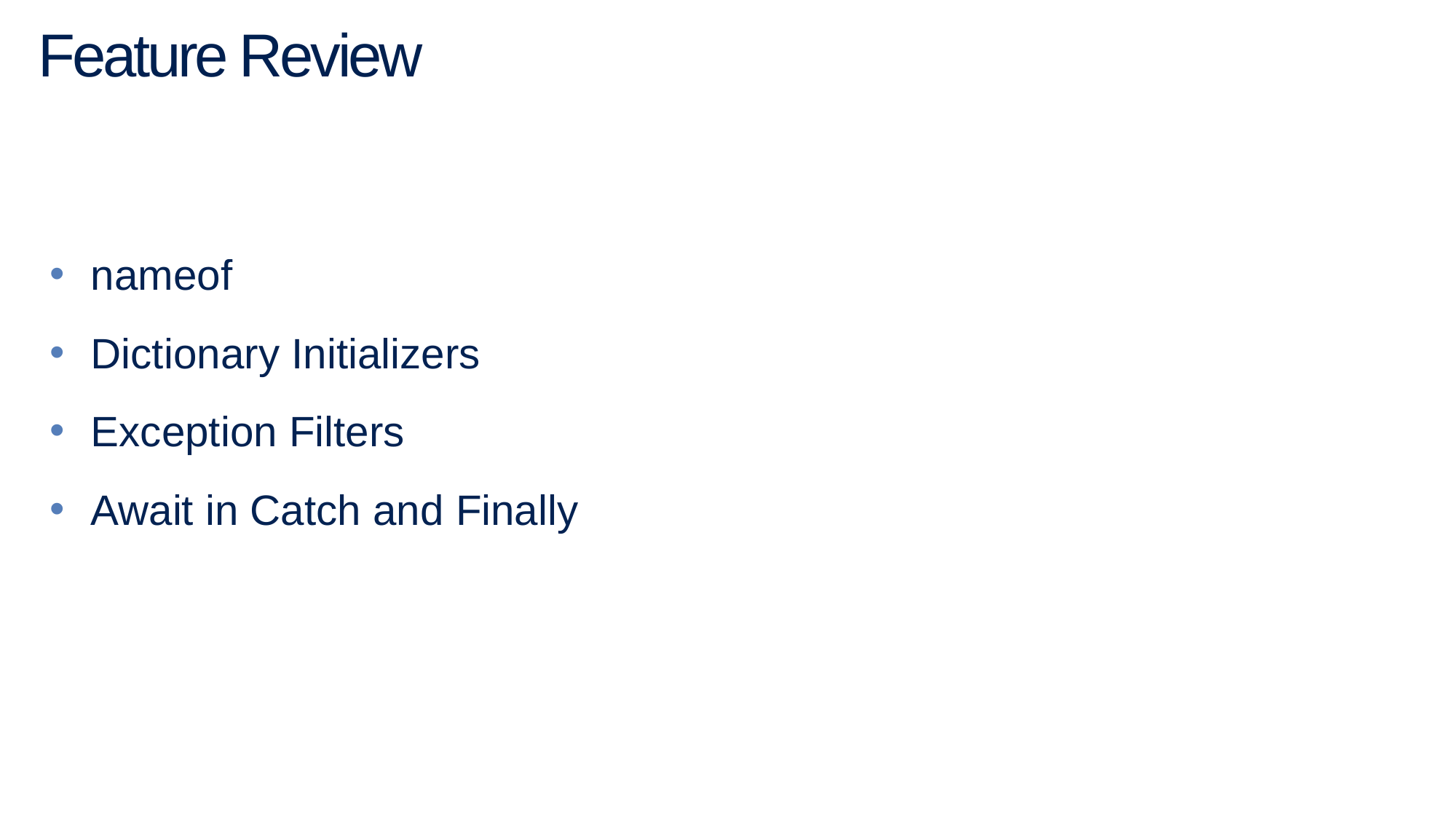

# Feature Review
nameof
Dictionary Initializers
Exception Filters
Await in Catch and Finally